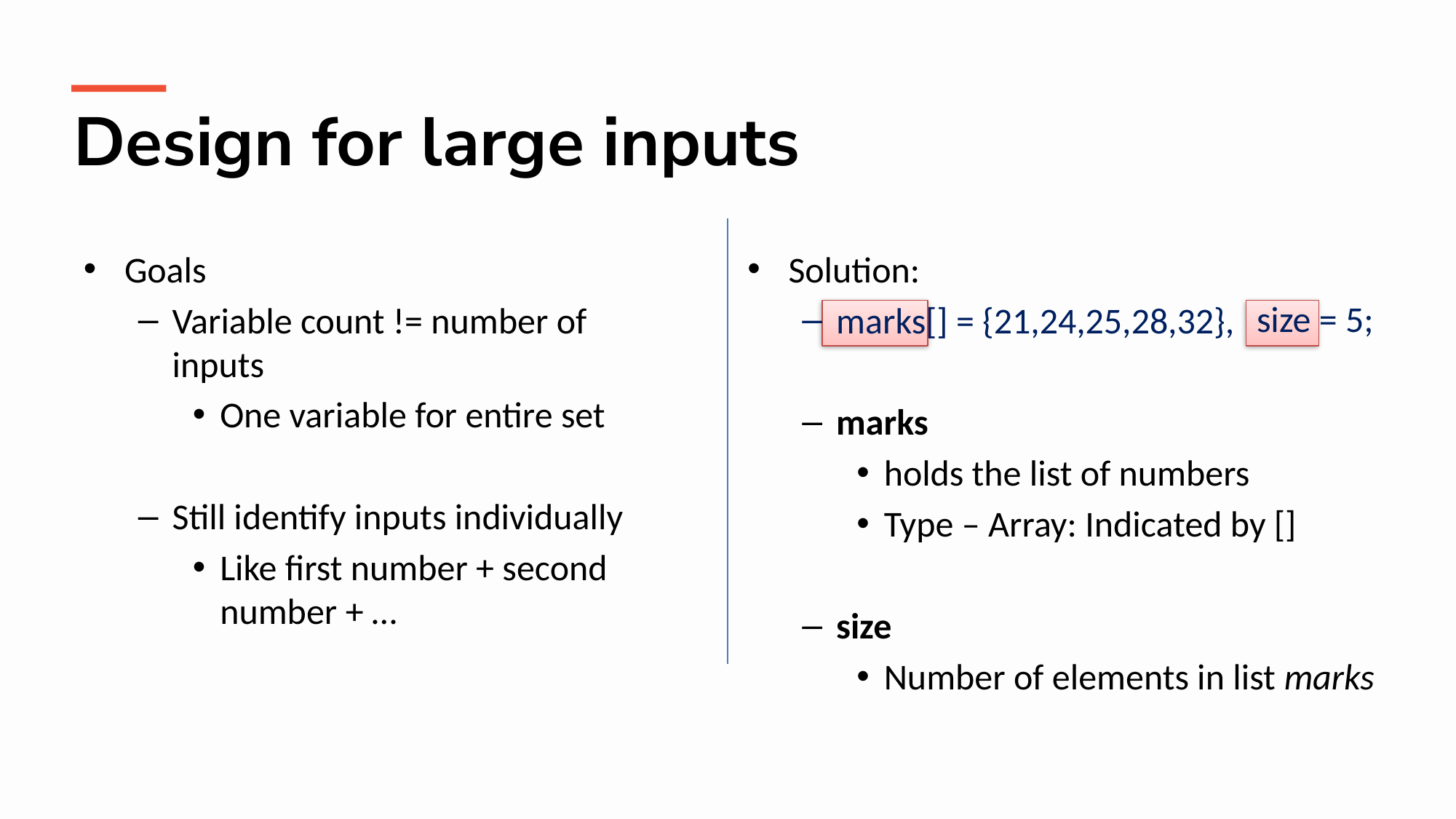

Design for large inputs
Goals
Variable count != number of inputs
One variable for entire set

Still identify inputs individually
Like first number + second number + …

Solution:
marks[] = {21,24,25,28,32},

marks
holds the list of numbers
Type – Array: Indicated by []

size
Number of elements in list marks

size = 5;